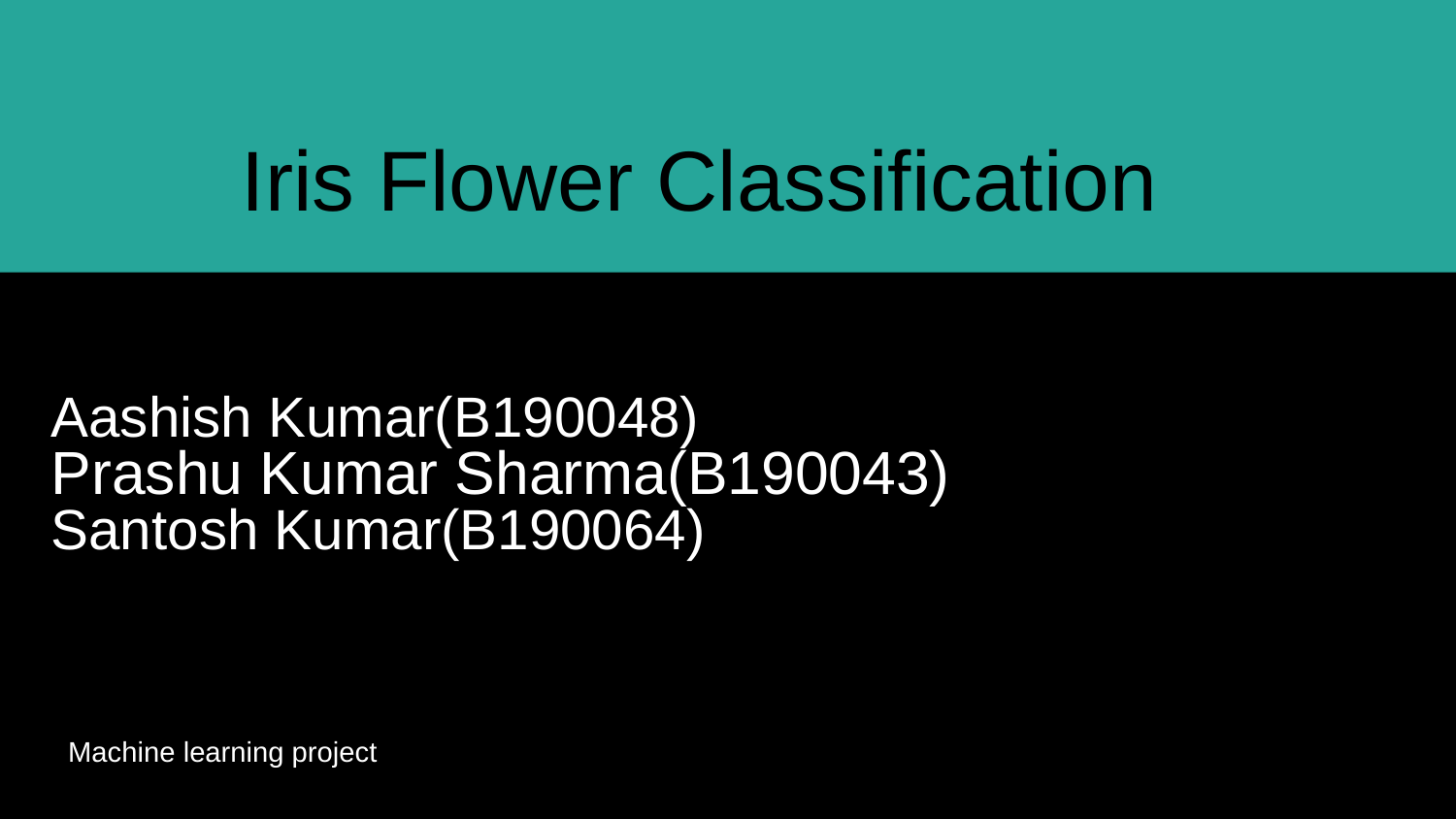

# Iris Flower Classification
Aashish Kumar(B190048)
Prashu Kumar Sharma(B190043)
Santosh Kumar(B190064)

Machine learning project